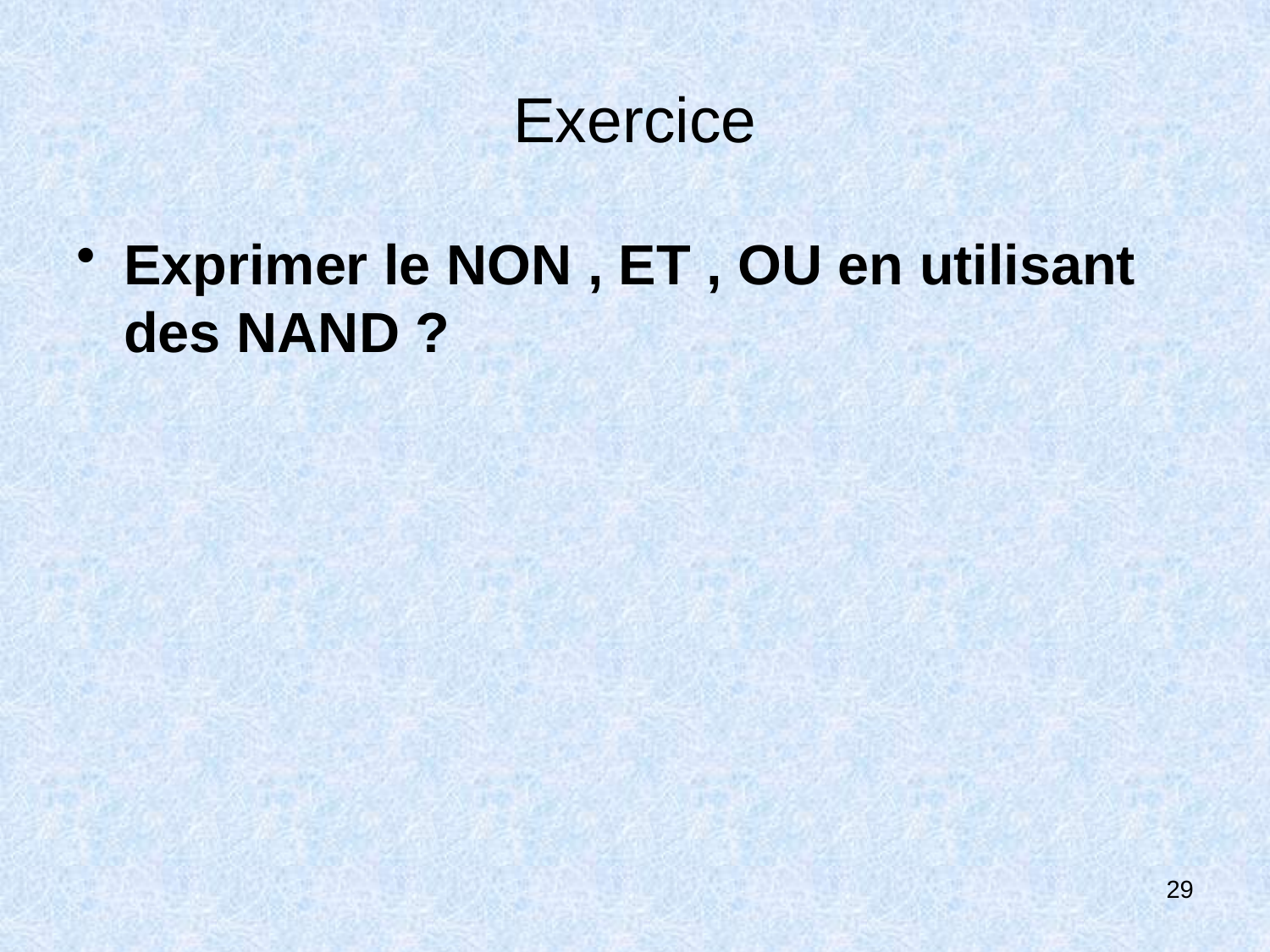

# Exercice
Exprimer le NON , ET , OU en utilisant des NAND ?
29